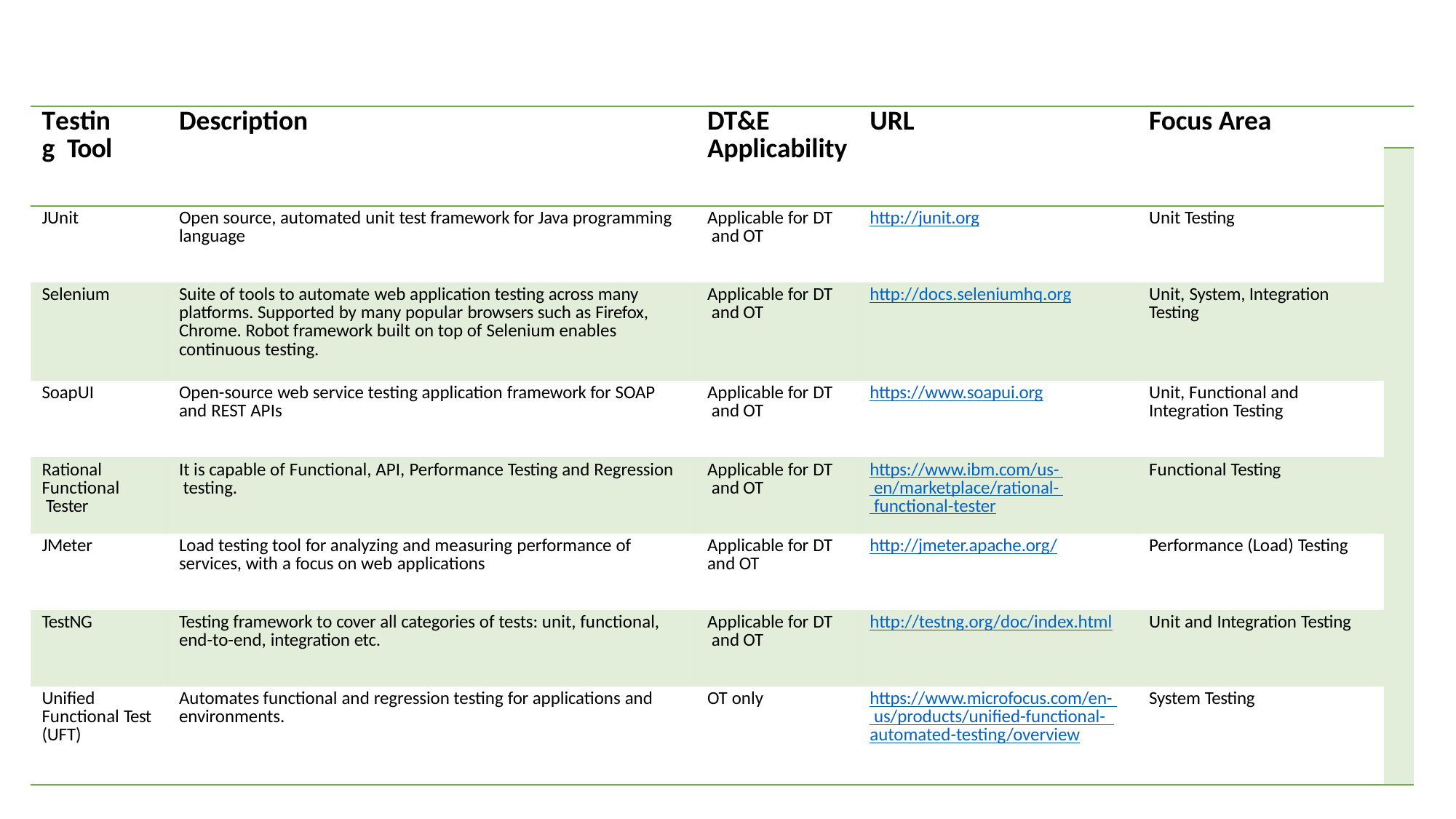

| Testing Tool | Description | DT&E Applicability | URL | Focus Area |  |
| --- | --- | --- | --- | --- | --- |
|  |  |  |  |  |  |
| JUnit | Open source, automated unit test framework for Java programming language | Applicable for DT and OT | http://junit.org | Unit Testing |  |
| Selenium | Suite of tools to automate web application testing across many platforms. Supported by many popular browsers such as Firefox, Chrome. Robot framework built on top of Selenium enables continuous testing. | Applicable for DT and OT | http://docs.seleniumhq.org | Unit, System, Integration Testing |  |
| SoapUI | Open-source web service testing application framework for SOAP and REST APIs | Applicable for DT and OT | https://www.soapui.org | Unit, Functional and Integration Testing |  |
| Rational Functional Tester | It is capable of Functional, API, Performance Testing and Regression testing. | Applicable for DT and OT | https://www.ibm.com/us- en/marketplace/rational- functional-tester | Functional Testing |  |
| JMeter | Load testing tool for analyzing and measuring performance of services, with a focus on web applications | Applicable for DT and OT | http://jmeter.apache.org/ | Performance (Load) Testing |  |
| TestNG | Testing framework to cover all categories of tests: unit, functional, end-to-end, integration etc. | Applicable for DT and OT | http://testng.org/doc/index.html | Unit and Integration Testing |  |
| Unified Functional Test (UFT) | Automates functional and regression testing for applications and environments. | OT only | https://www.microfocus.com/en- us/products/unified-functional- automated-testing/overview | System Testing |  |